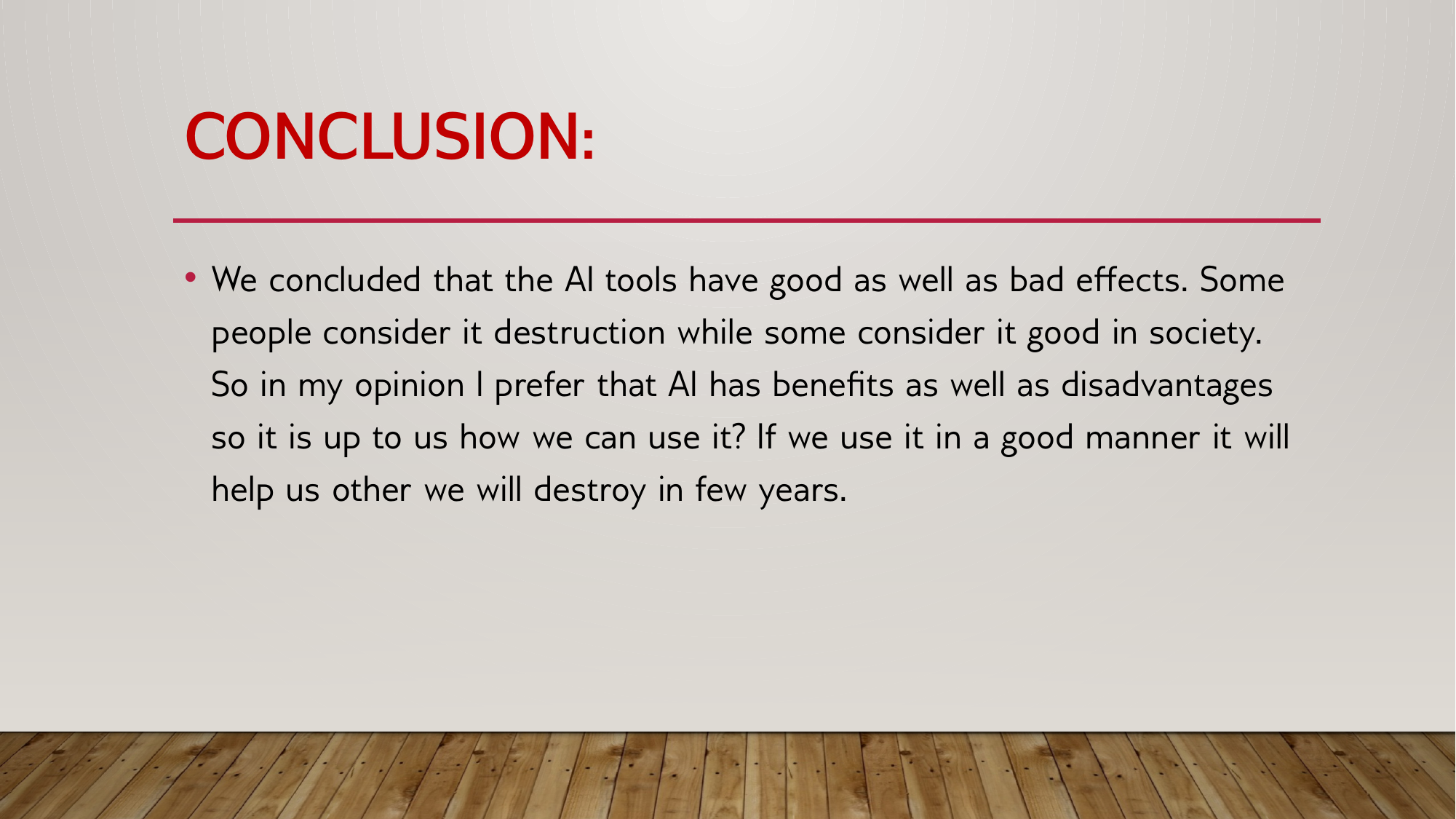

# Conclusion:
We concluded that the AI tools have good as well as bad effects. Some people consider it destruction while some consider it good in society. So in my opinion I prefer that AI has benefits as well as disadvantages so it is up to us how we can use it? If we use it in a good manner it will help us other we will destroy in few years.